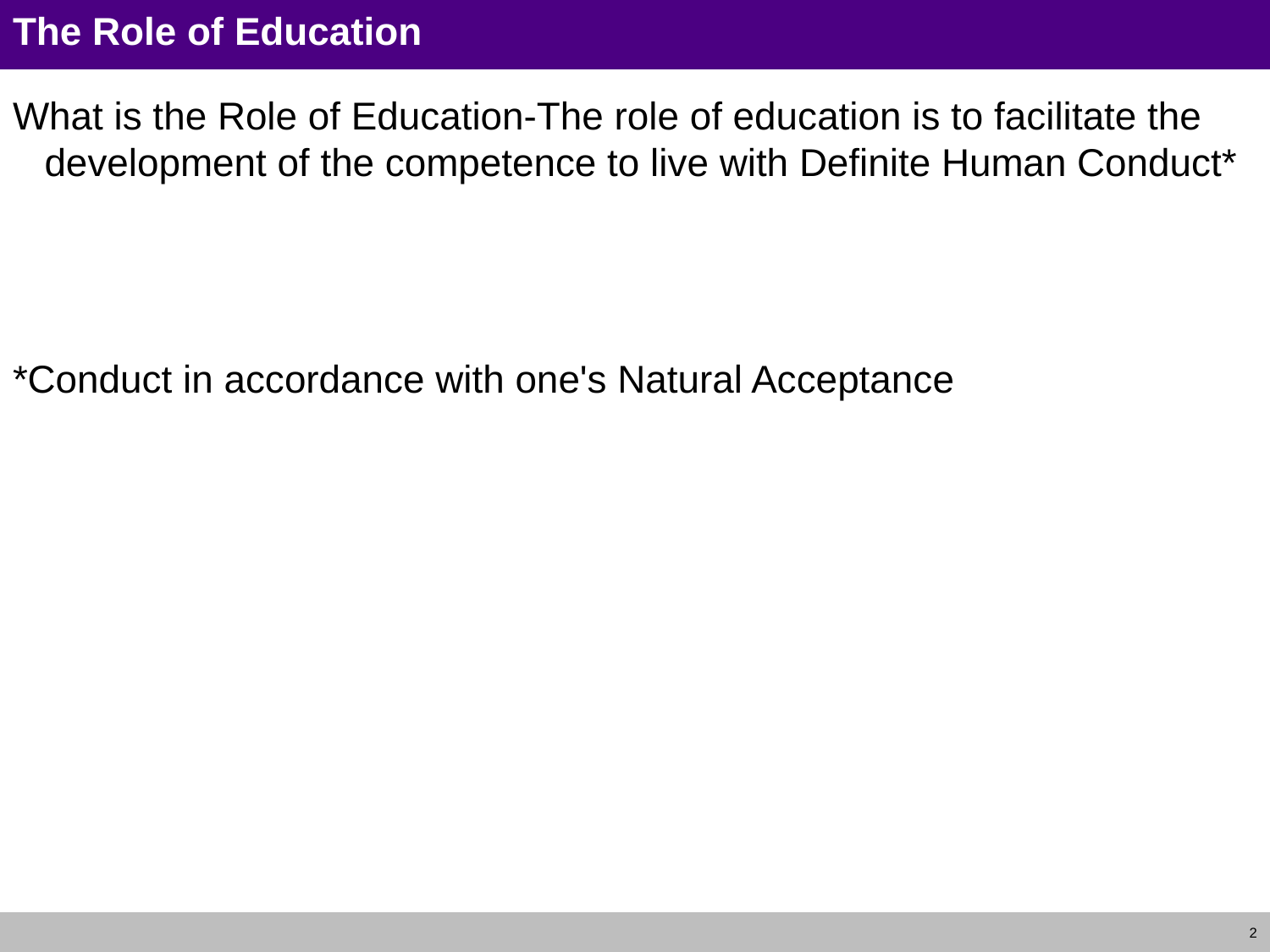

# The Role of Education
What is the Role of Education-The role of education is to facilitate the development of the competence to live with Definite Human Conduct*

*Conduct in accordance with one's Natural Acceptance